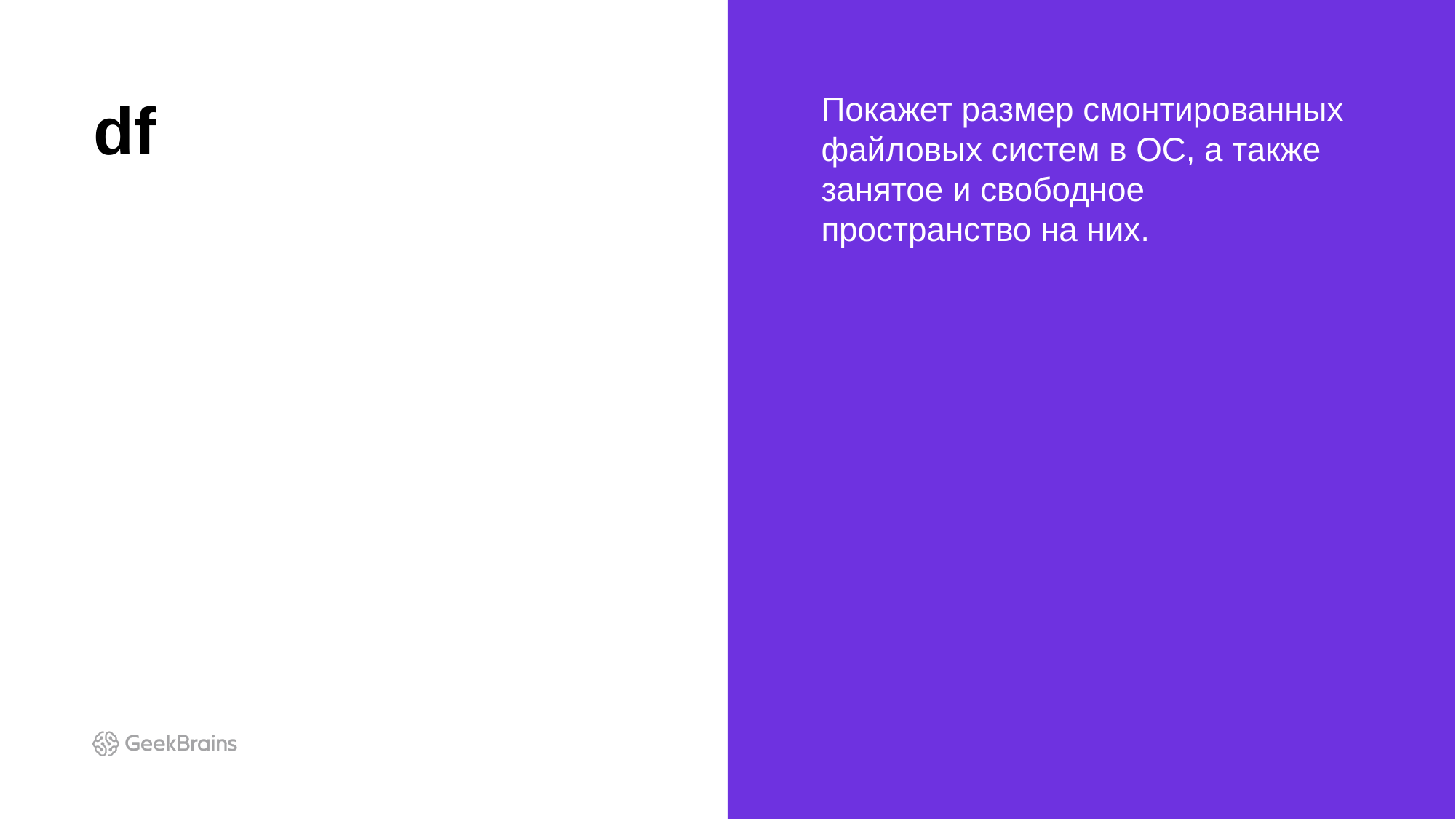

# df
Покажет размер смонтированных файловых систем в ОС, а также занятое и свободное пространство на них.